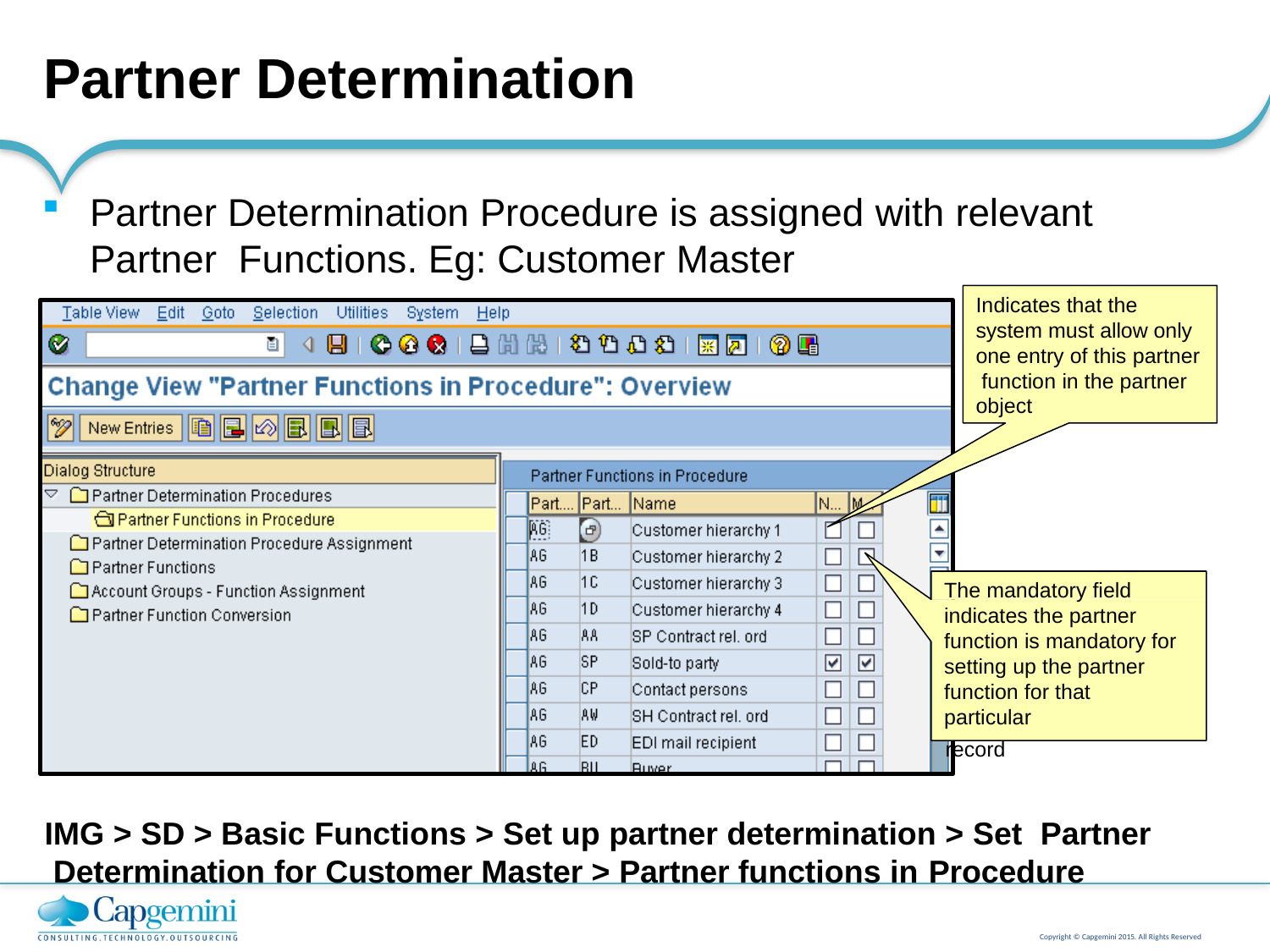

# Partner Determination
Partner Determination Procedure is assigned with relevant Partner  Functions. Eg: Customer Master

Indicates that the  system must allow only  one entry of this partner  function in the partner  object

The mandatory field  indicates the partner  function is mandatory for  setting up the partner  function for that particular
record

IMG > SD > Basic Functions > Set up partner determination > Set	Partner  Determination for Customer Master > Partner functions in Procedure